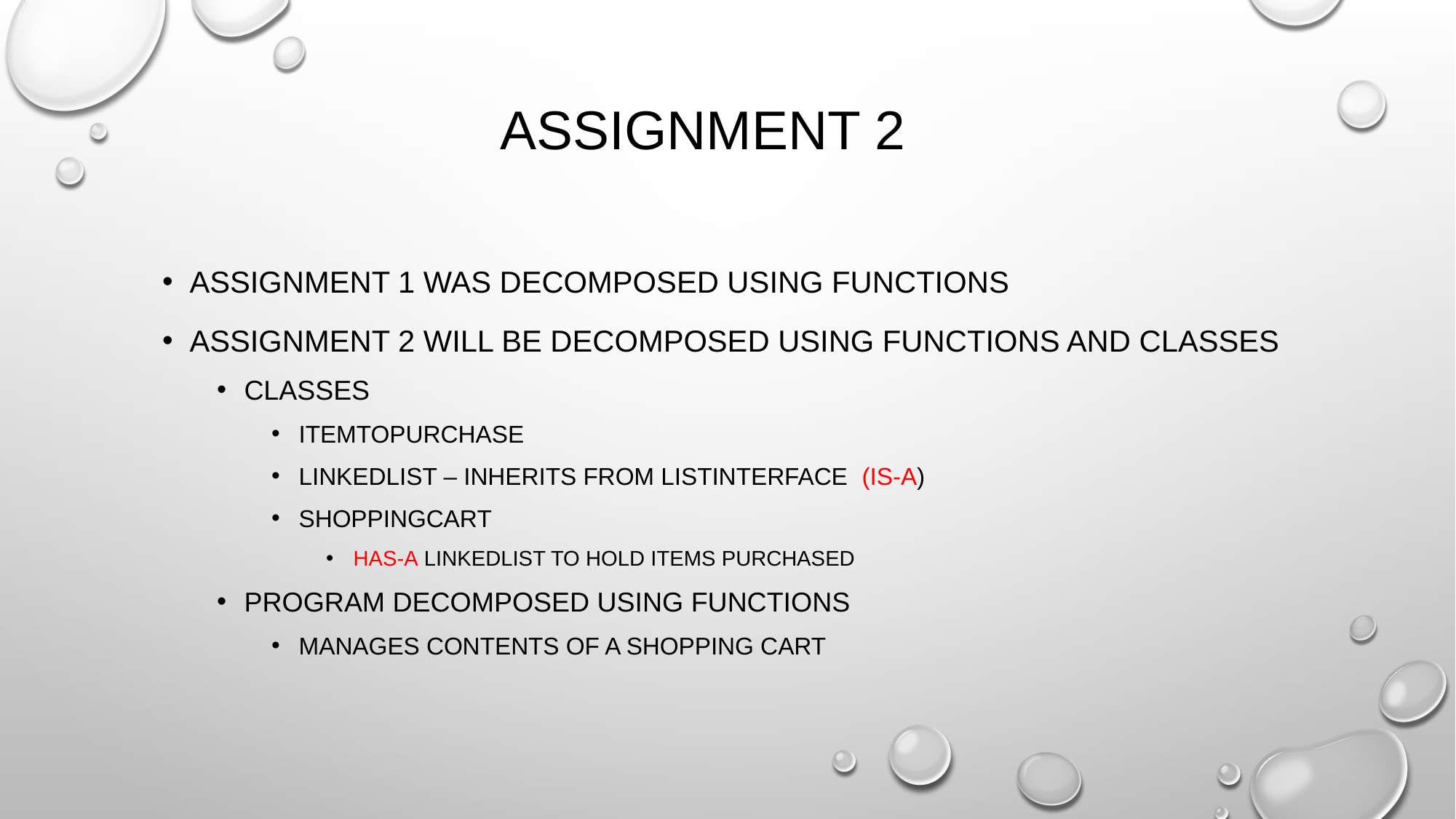

# Assignment 2
Assignment 1 was decomposed using functions
Assignment 2 will be decomposed using functions and classes
classes
Itemtopurchase
Linkedlist – inherits from listinterface  (is-a)
Shoppingcart
Has-a linkedlist to hold items purchased
Program decomposed using functions
Manages contents of a shopping cart